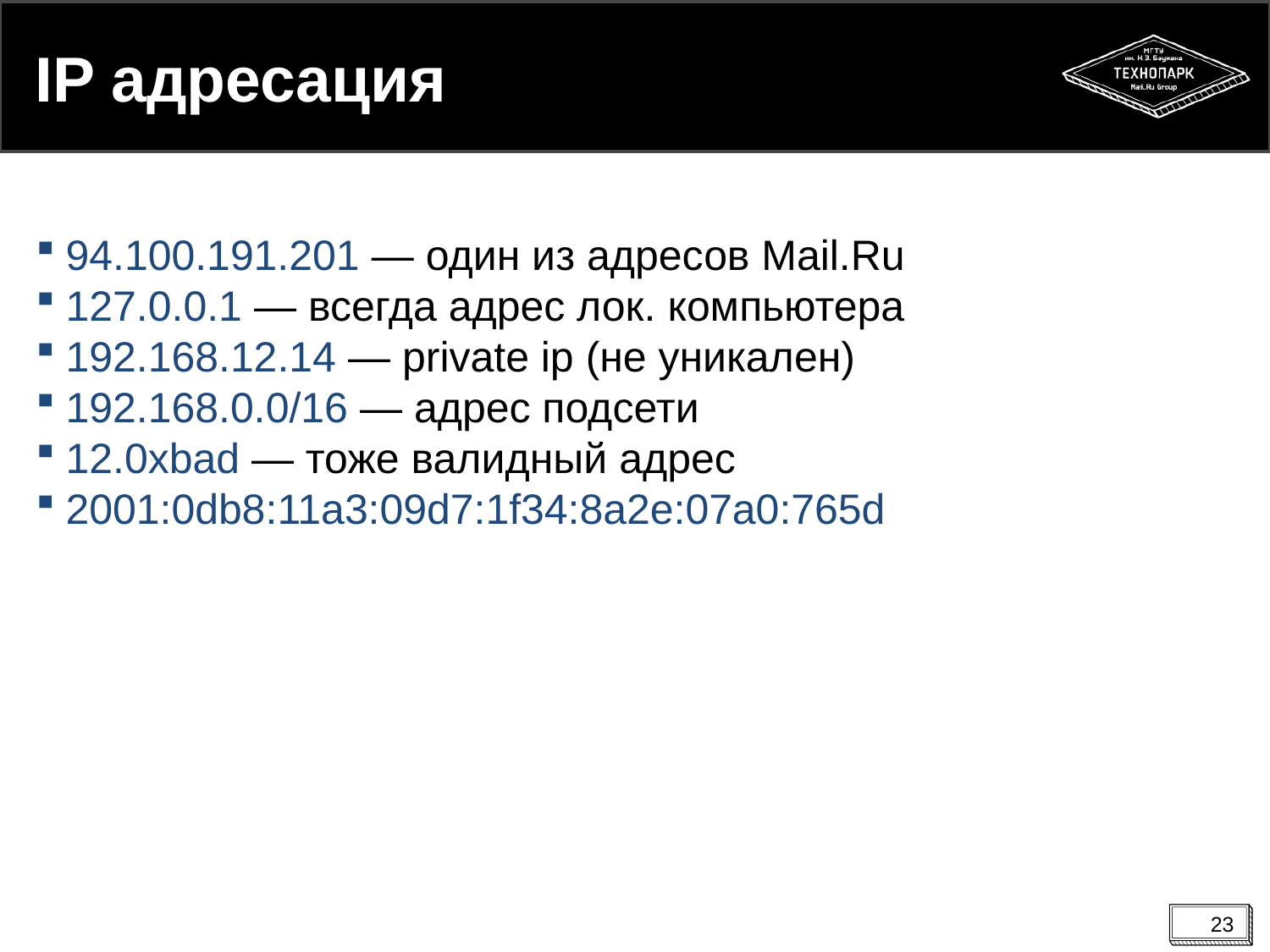

IP адресация
94.100.191.201 ― один из адресов Mail.Ru
127.0.0.1 ― всегда адрес лок. компьютера
192.168.12.14 ― private ip (не уникален)
192.168.0.0/16 ― адрес подсети
12.0xbad ― тоже валидный адрес
2001:0db8:11a3:09d7:1f34:8a2e:07a0:765d
23